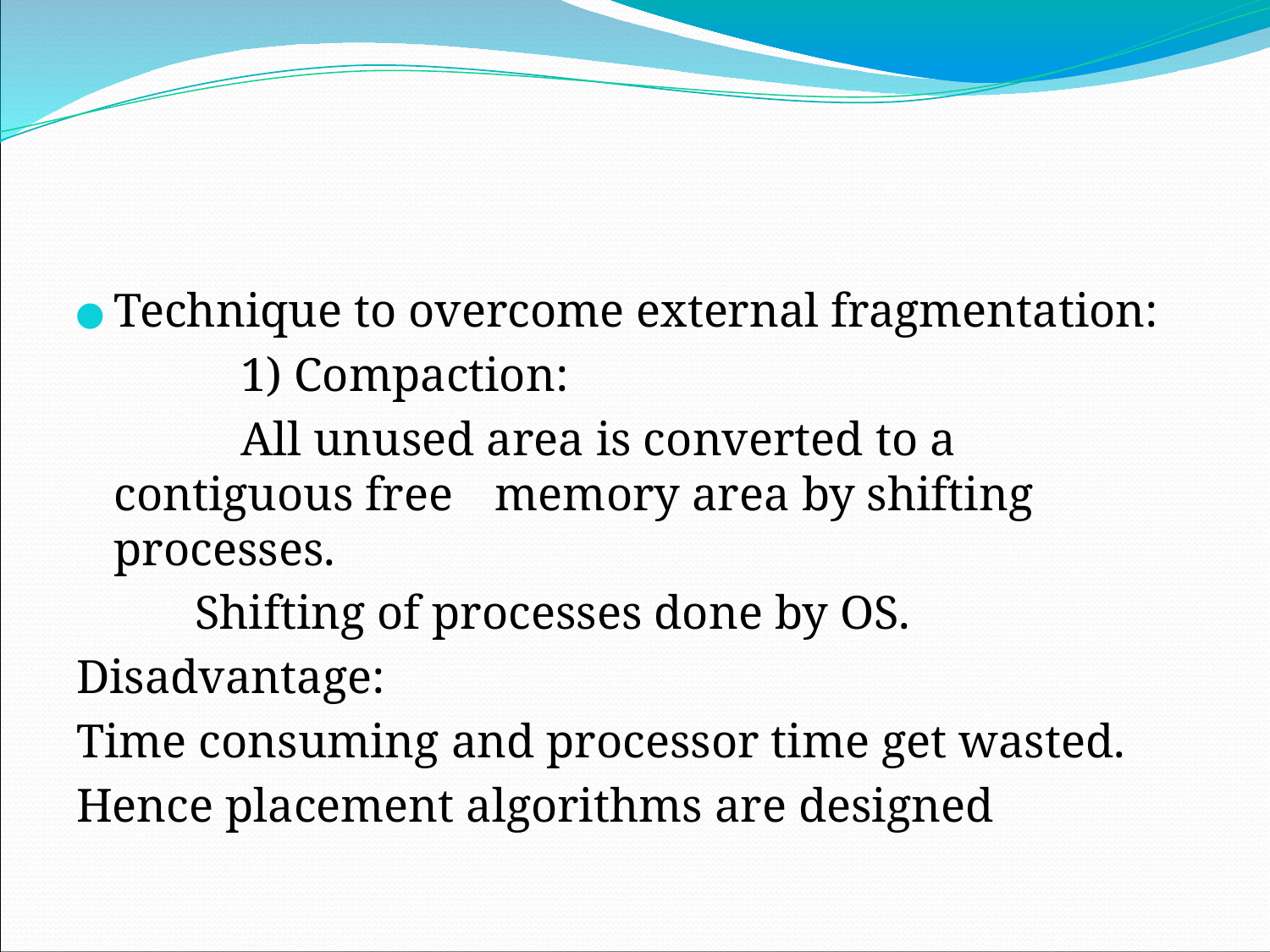

Technique to overcome external fragmentation:
		1) Compaction:
		All unused area is converted to a contiguous free  	memory area by shifting processes.
          Shifting of processes done by OS.
Disadvantage:
Time consuming and processor time get wasted.
Hence placement algorithms are designed